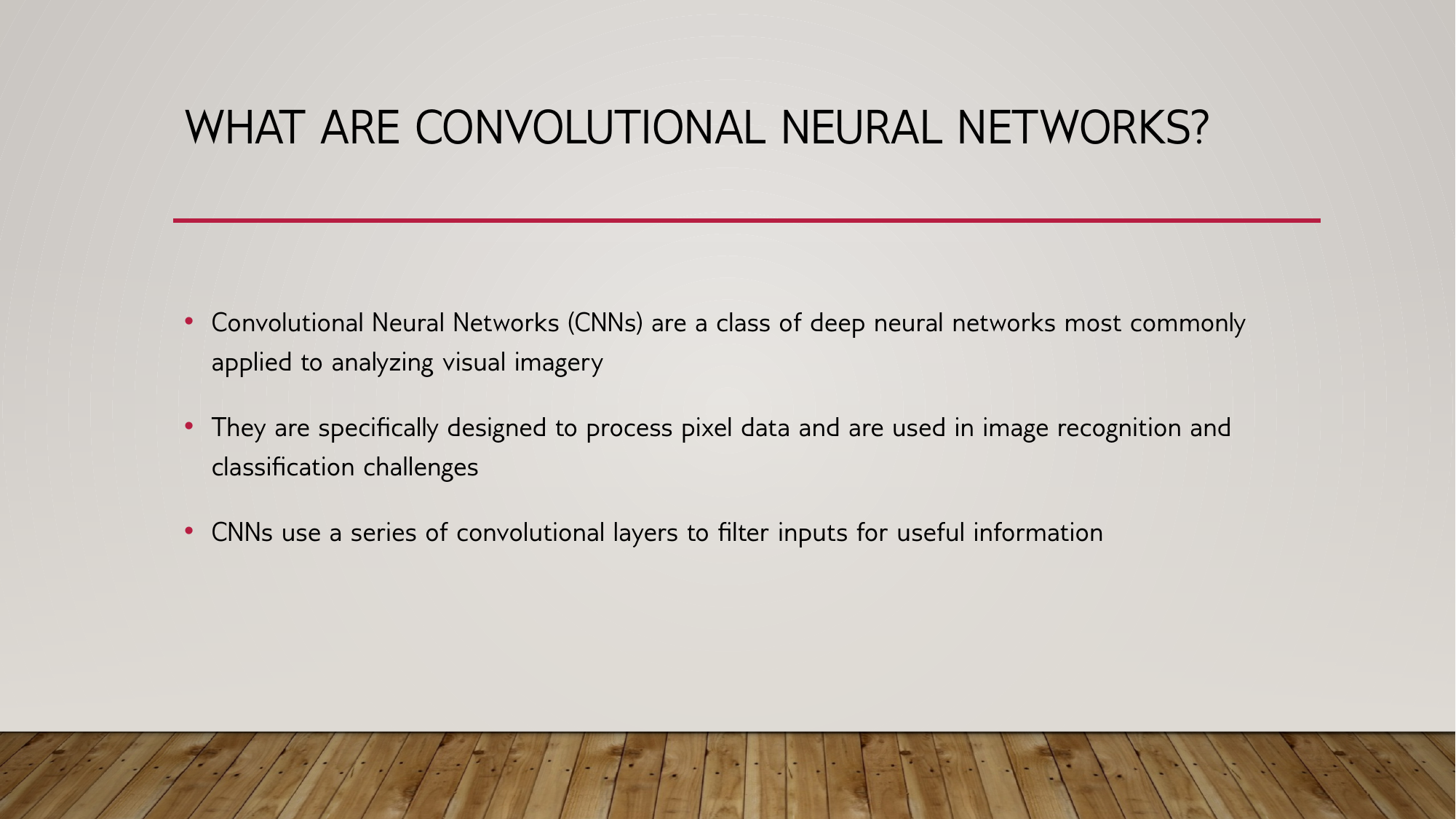

# What are Convolutional Neural Networks?

Convolutional Neural Networks (CNNs) are a class of deep neural networks most commonly applied to analyzing visual imagery
They are specifically designed to process pixel data and are used in image recognition and classification challenges
CNNs use a series of convolutional layers to filter inputs for useful information